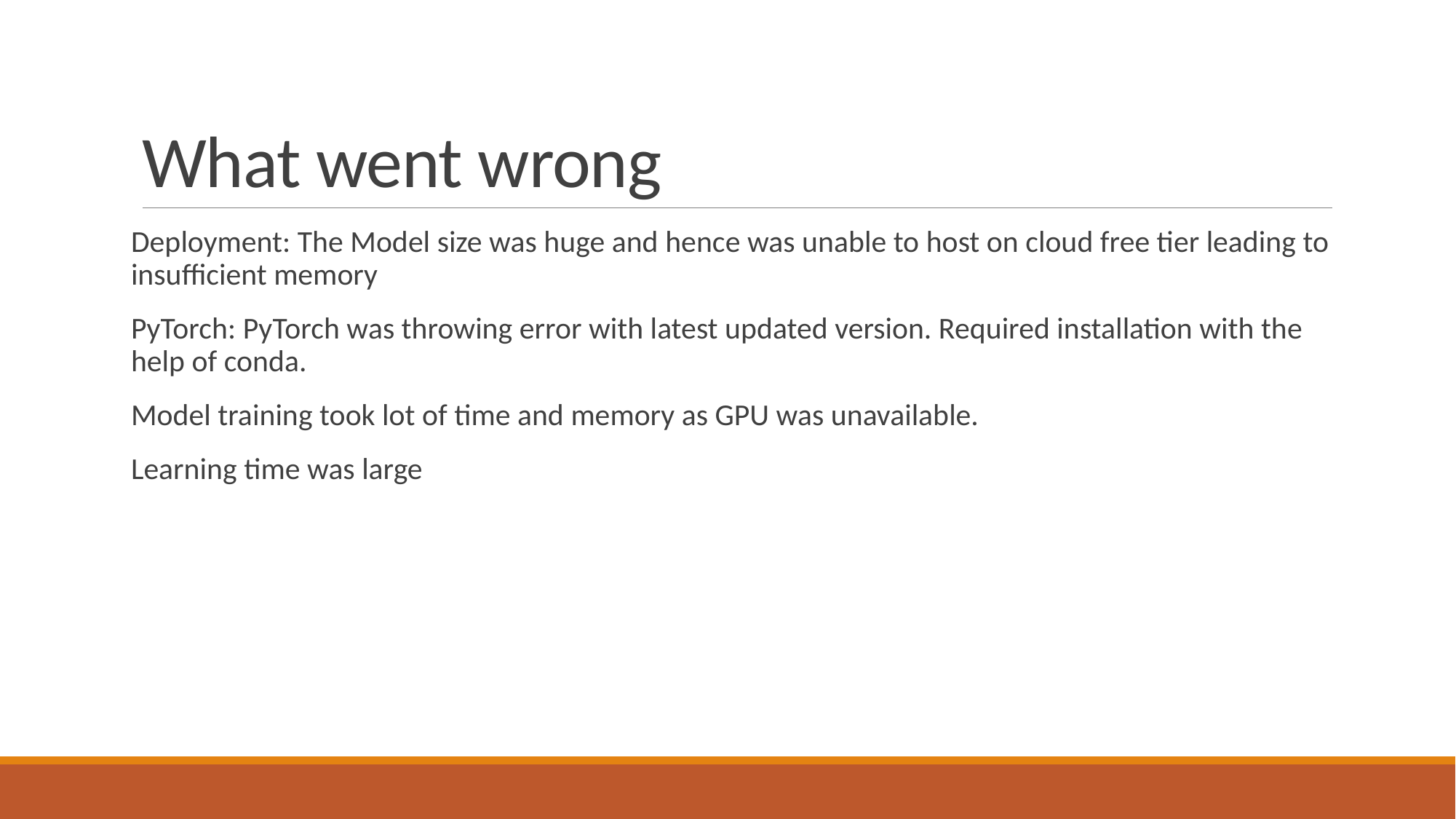

# What went wrong
Deployment: The Model size was huge and hence was unable to host on cloud free tier leading to insufficient memory
PyTorch: PyTorch was throwing error with latest updated version. Required installation with the help of conda.
Model training took lot of time and memory as GPU was unavailable.
Learning time was large